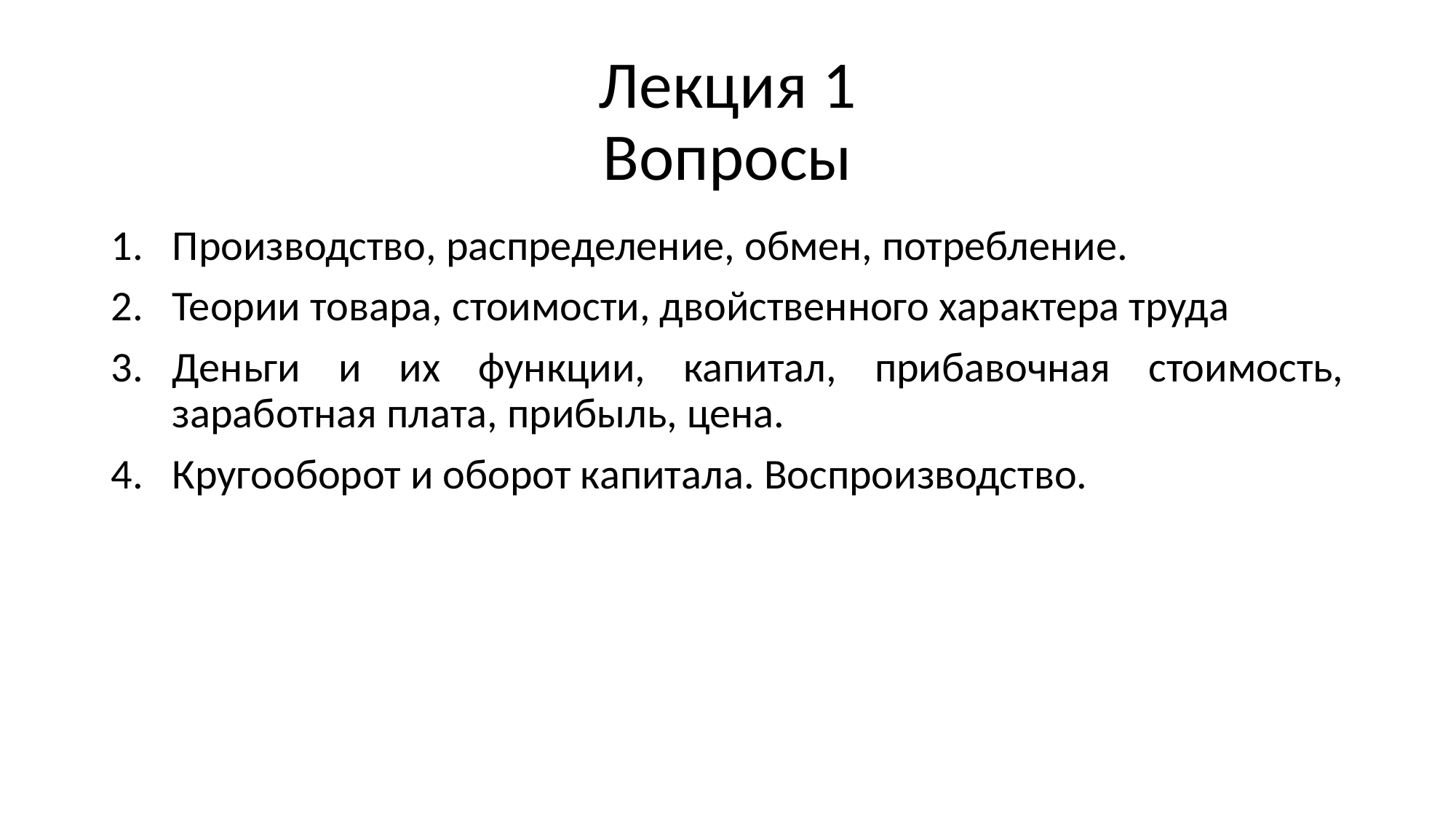

# Лекция 1 Вопросы
Производство, распределение, обмен, потребление.
Теории товара, стоимости, двойственного характера труда
Деньги и их функции, капитал, прибавочная стоимость, заработная плата, прибыль, цена.
Кругооборот и оборот капитала. Воспроизводство.